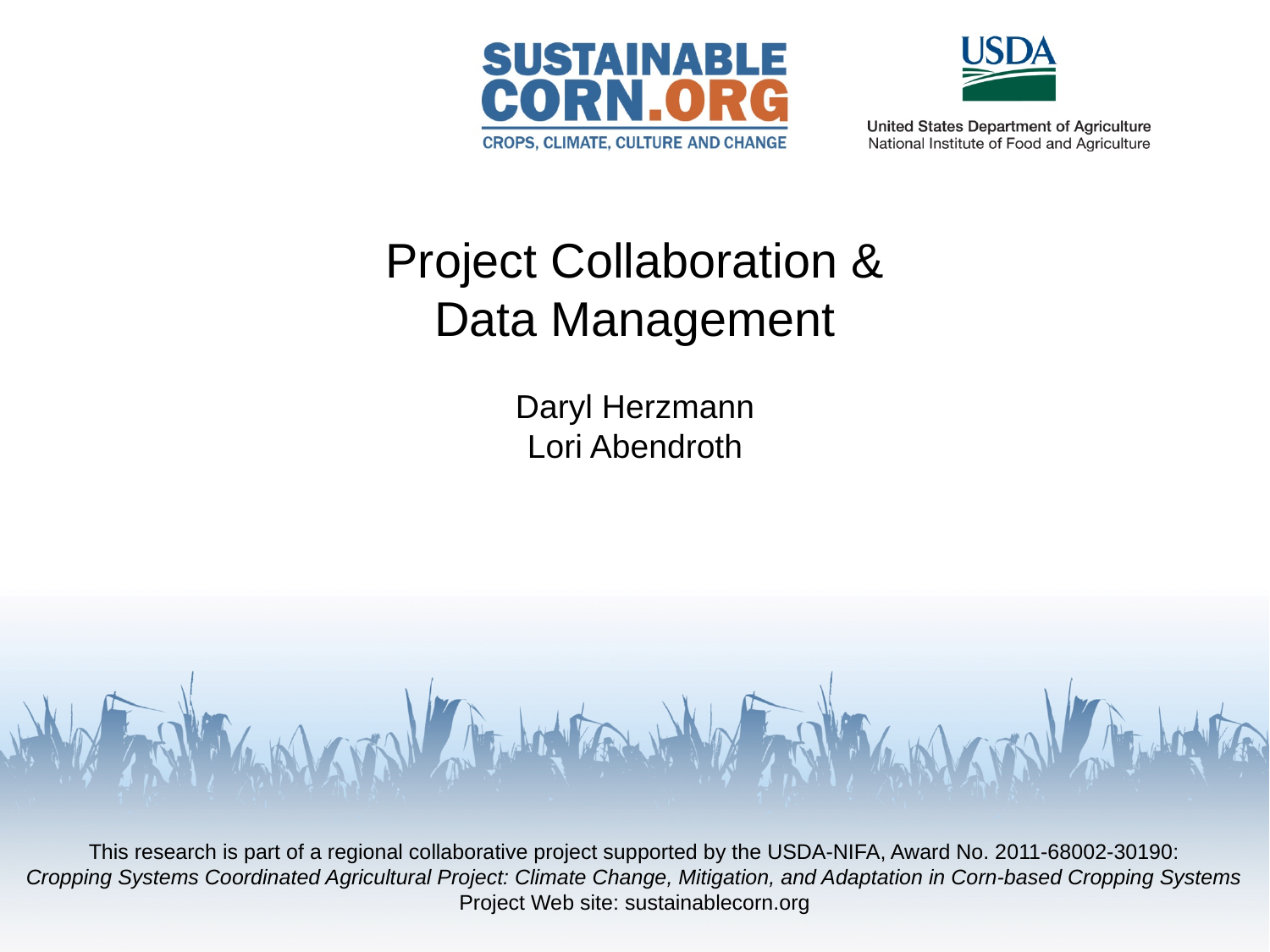

# Project Collaboration & Data Management Daryl Herzmann Lori Abendroth